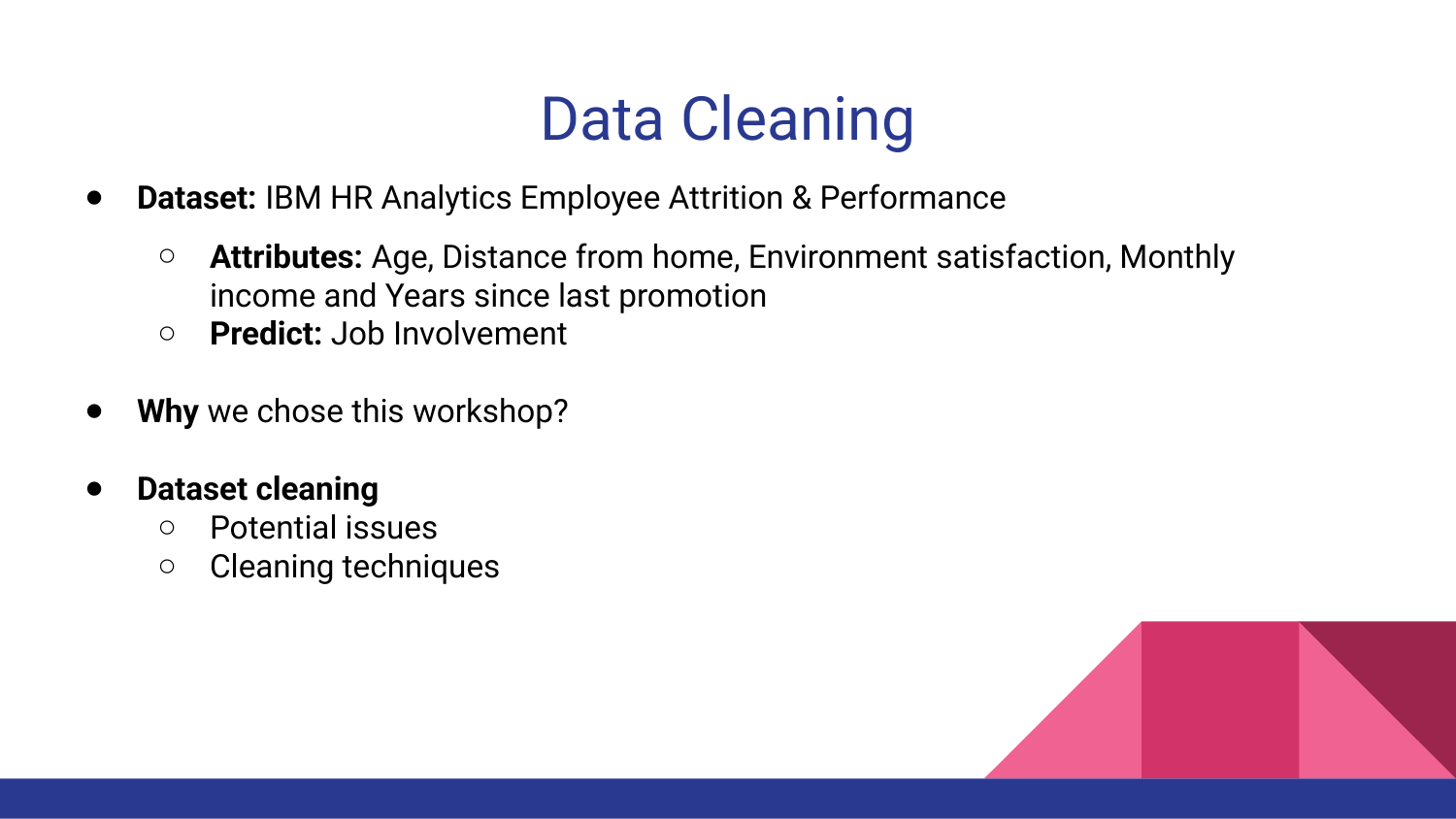

# Data Cleaning
Dataset: IBM HR Analytics Employee Attrition & Performance
Attributes: Age, Distance from home, Environment satisfaction, Monthly
income and Years since last promotion
Predict: Job Involvement

Why we chose this workshop?

Dataset cleaning
Potential issues
Cleaning techniques